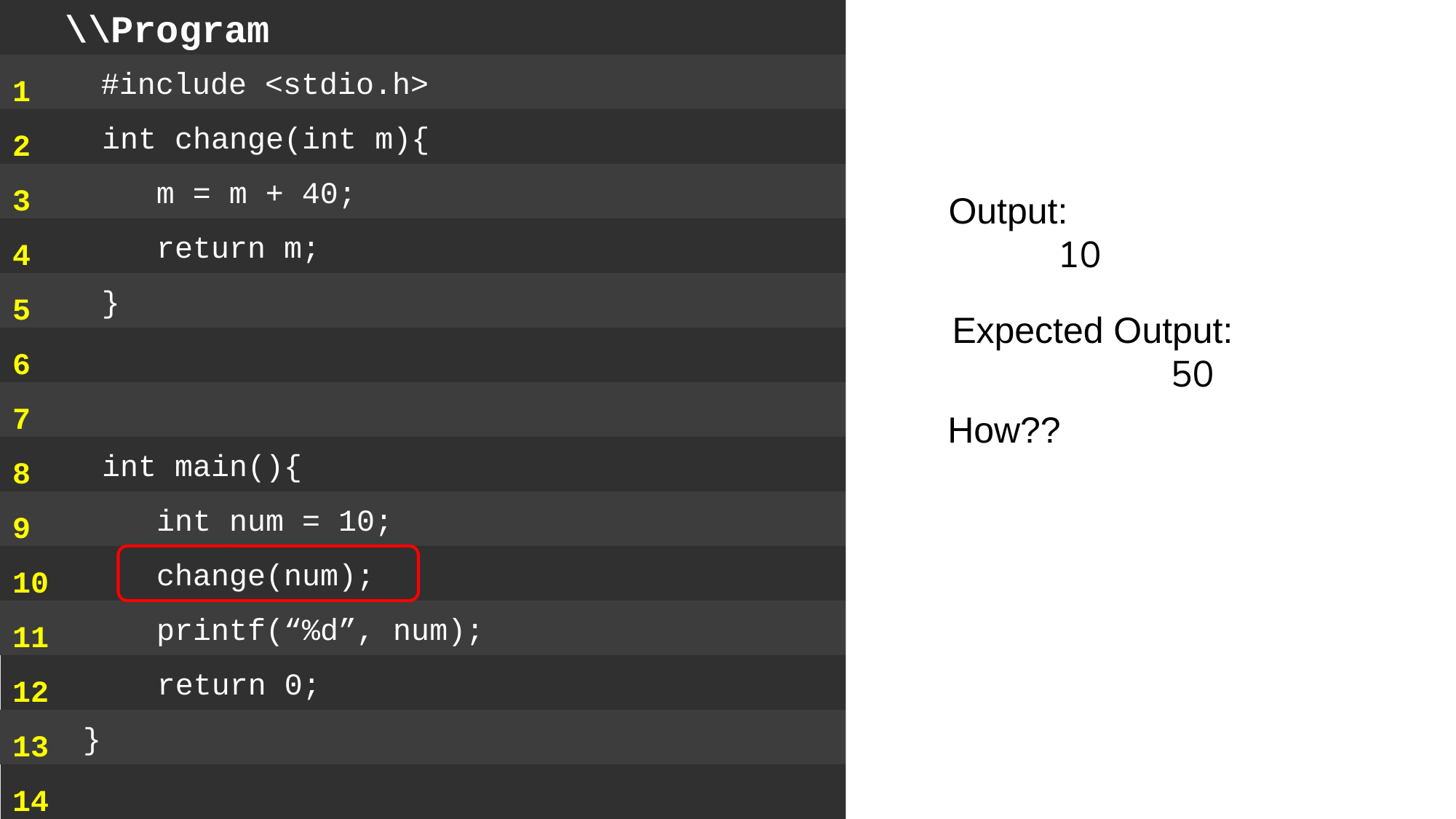

\\Program
1
2
3
4
5
6
7
8
9
10
11
12
13
14
     #include <stdio.h>
     int change(int m){
     	  m = m + 40;
Output:
	10
     	  return m;
     }
Expected Output:
		50

How??

     int main(){

     	  int num = 10;
    	  change(num);

     	  printf(“%d”, num);
     	  return 0;
    }